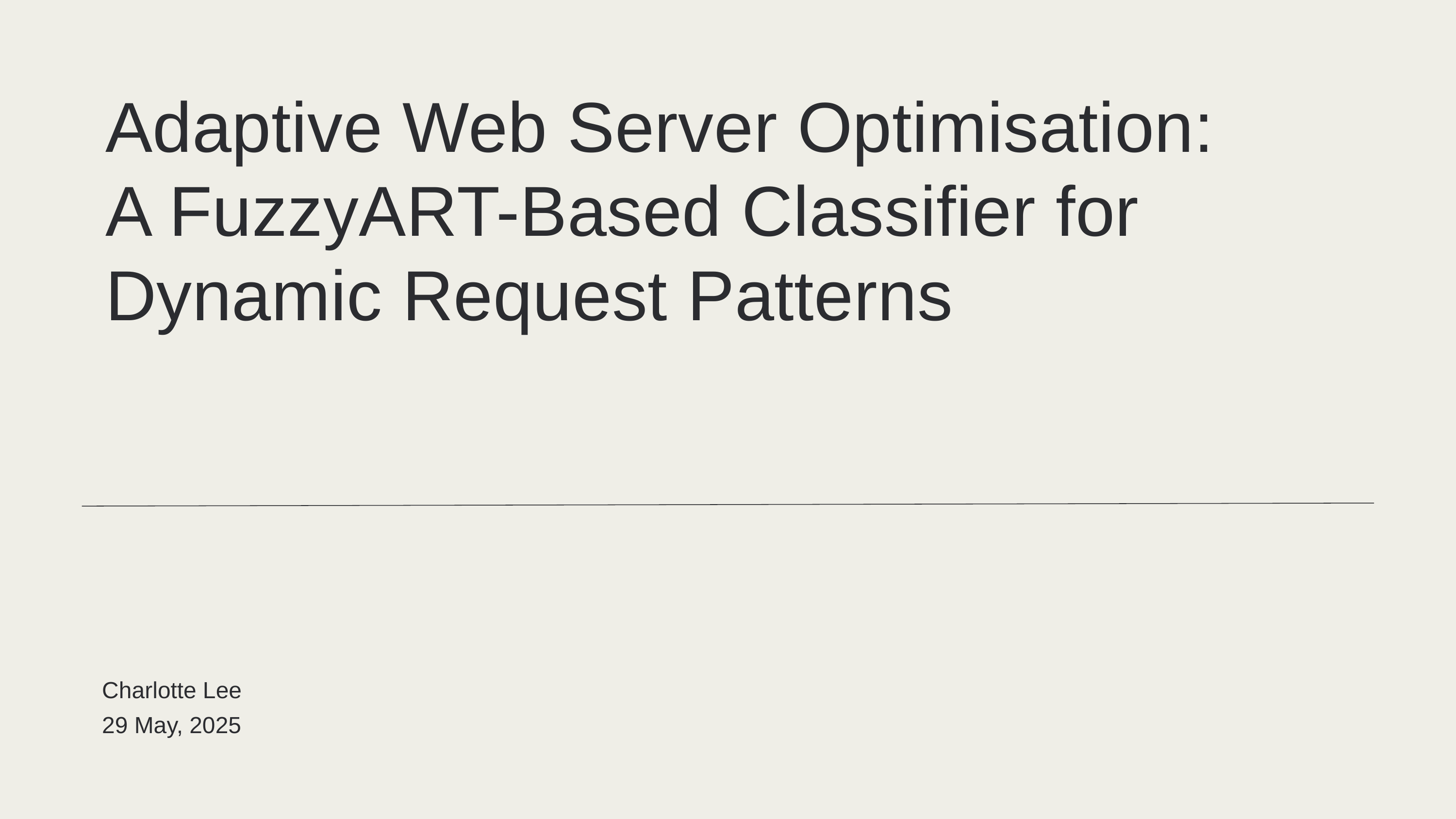

Adaptive Web Server Optimisation:
A FuzzyART-Based Classifier for Dynamic Request Patterns

Charlotte Lee
29 May, 2025